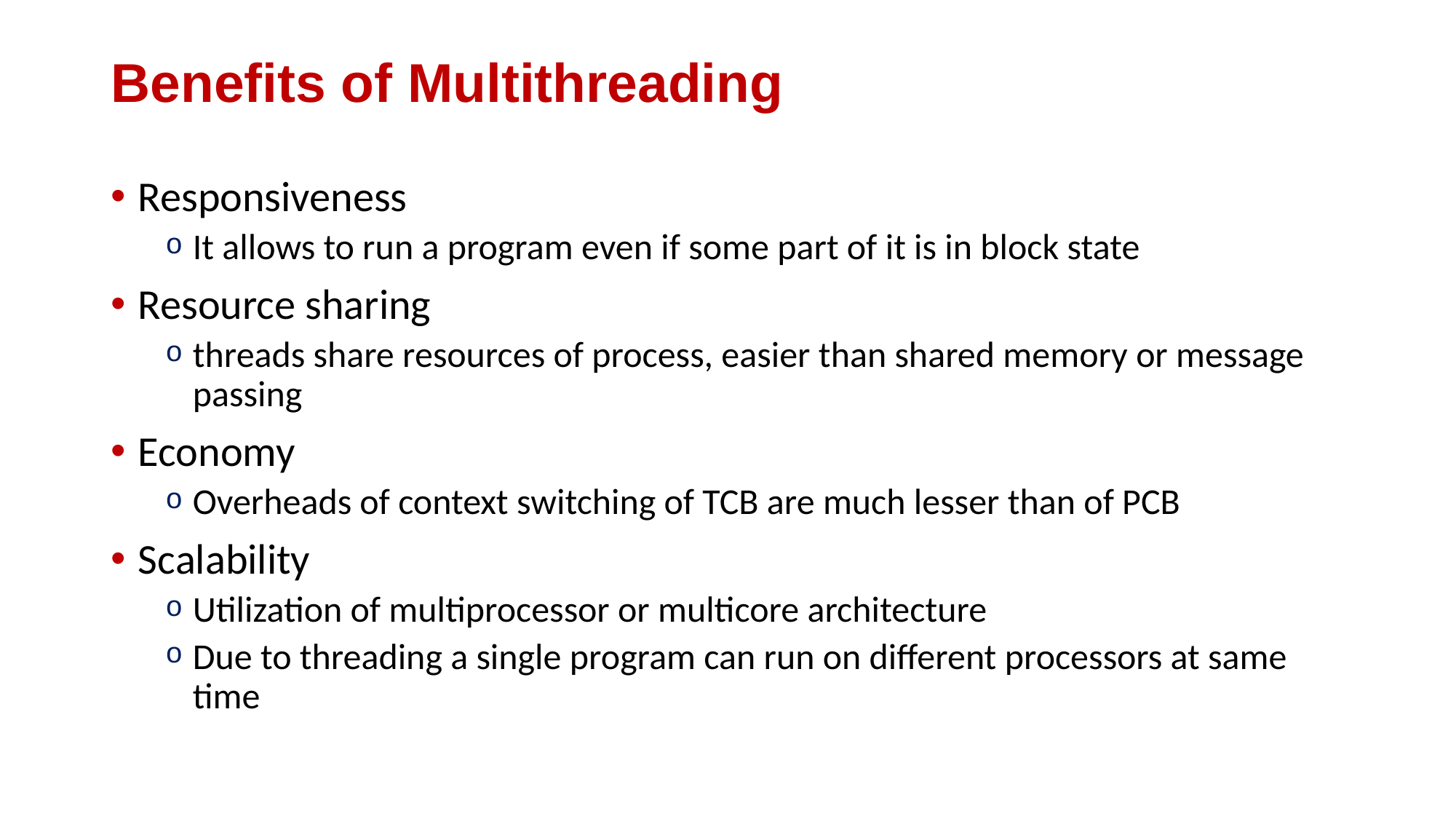

# Benefits of Multithreading
Responsiveness
It allows to run a program even if some part of it is in block state
Resource sharing
threads share resources of process, easier than shared memory or message passing
Economy
Overheads of context switching of TCB are much lesser than of PCB
Scalability
Utilization of multiprocessor or multicore architecture
Due to threading a single program can run on different processors at same time